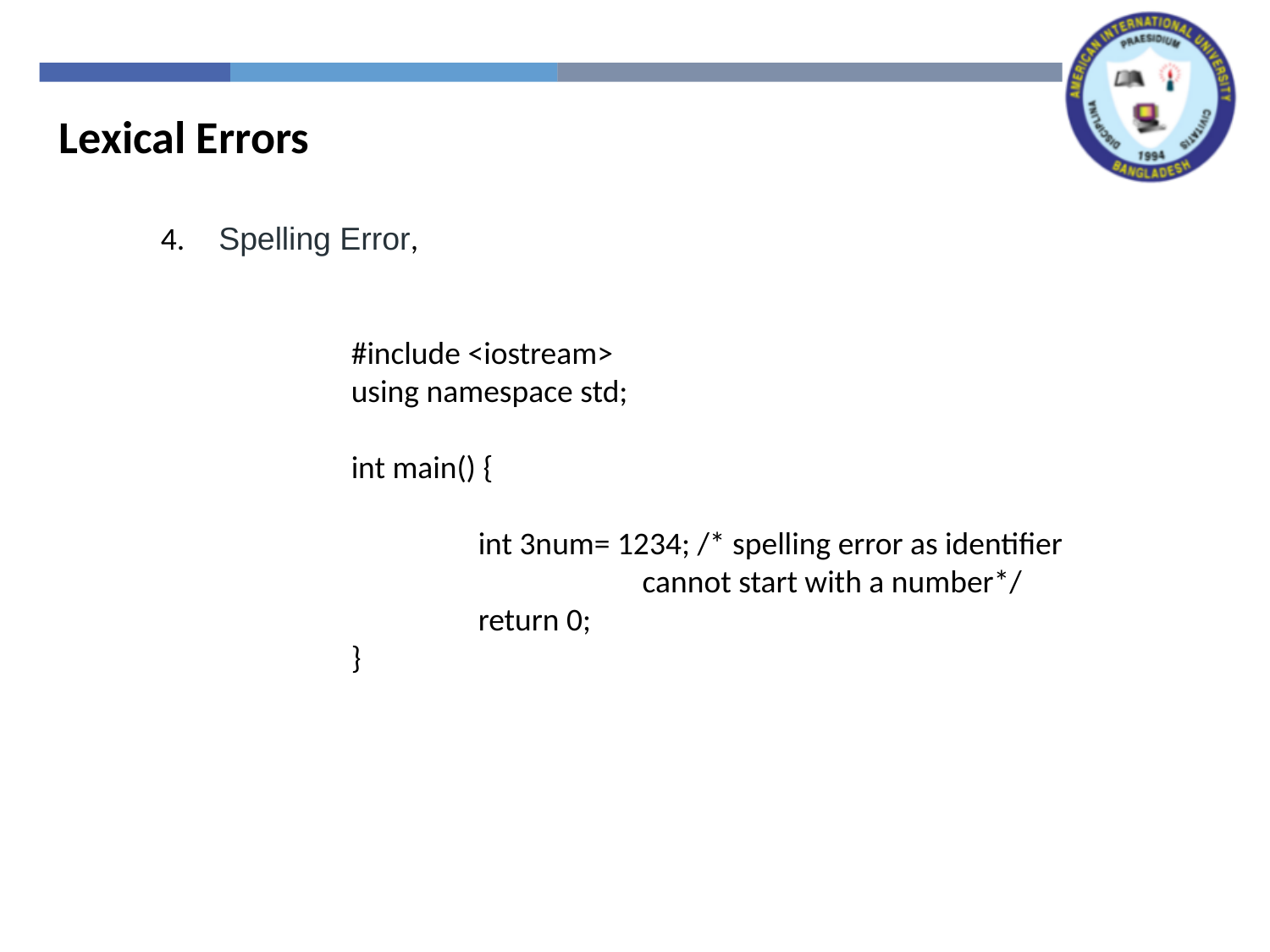

Lexical Errors

4.    Spelling Error,

#include <iostream>
using namespace std;

int main() {

	int 3num= 1234; /* spelling error as identifier
	              cannot start with a number*/
	return 0;
}